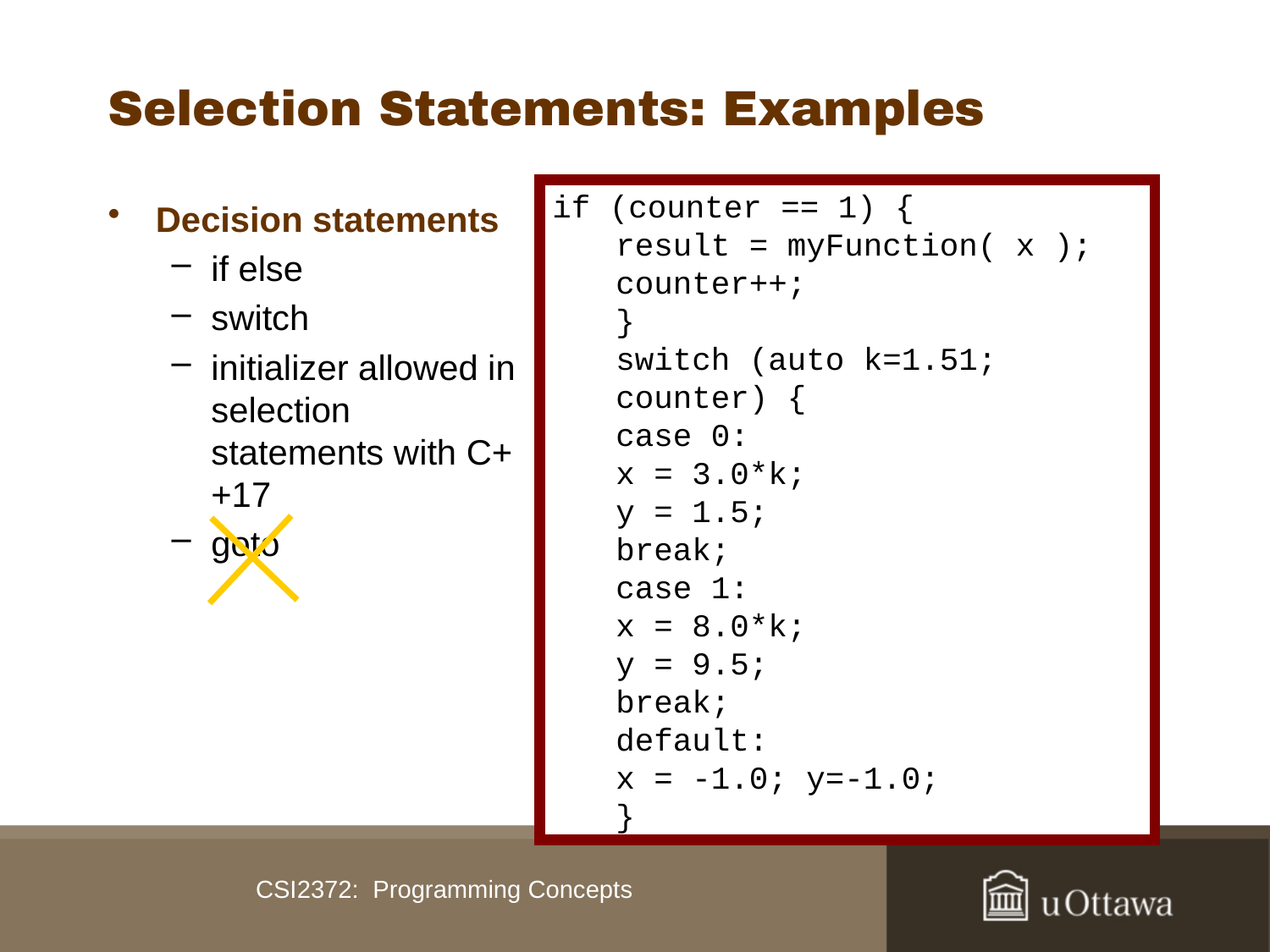

# Selection Statements: Examples
if (counter == 1) {
result = myFunction( x );
counter++;
}
switch (auto k=1.51; counter) {
case 0:
x = 3.0*k;
y = 1.5;
break;
case 1:
x = 8.0*k;
y = 9.5;
break;
default:
x = -1.0; y=-1.0;
}
Decision statements
if else
switch
initializer allowed in selection statements with C++17
goto

CSI2372:  Programming Concepts